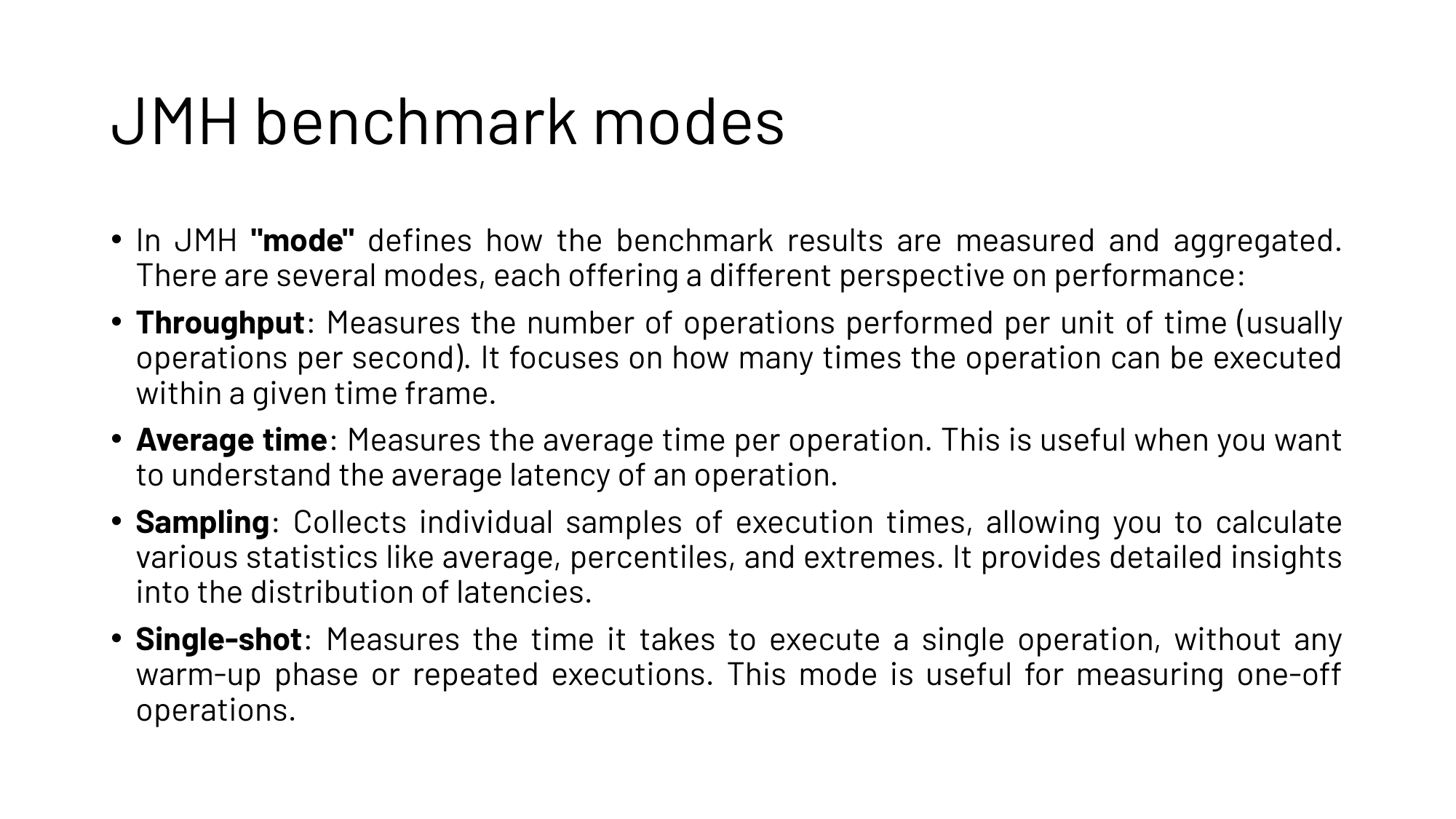

# JMH benchmark modes
In JMH "mode" defines how the benchmark results are measured and aggregated. There are several modes, each offering a different perspective on performance:
Throughput: Measures the number of operations performed per unit of time (usually operations per second). It focuses on how many times the operation can be executed within a given time frame.
Average time: Measures the average time per operation. This is useful when you want to understand the average latency of an operation.
Sampling: Collects individual samples of execution times, allowing you to calculate various statistics like average, percentiles, and extremes. It provides detailed insights into the distribution of latencies.
Single-shot: Measures the time it takes to execute a single operation, without any warm-up phase or repeated executions. This mode is useful for measuring one-off operations.